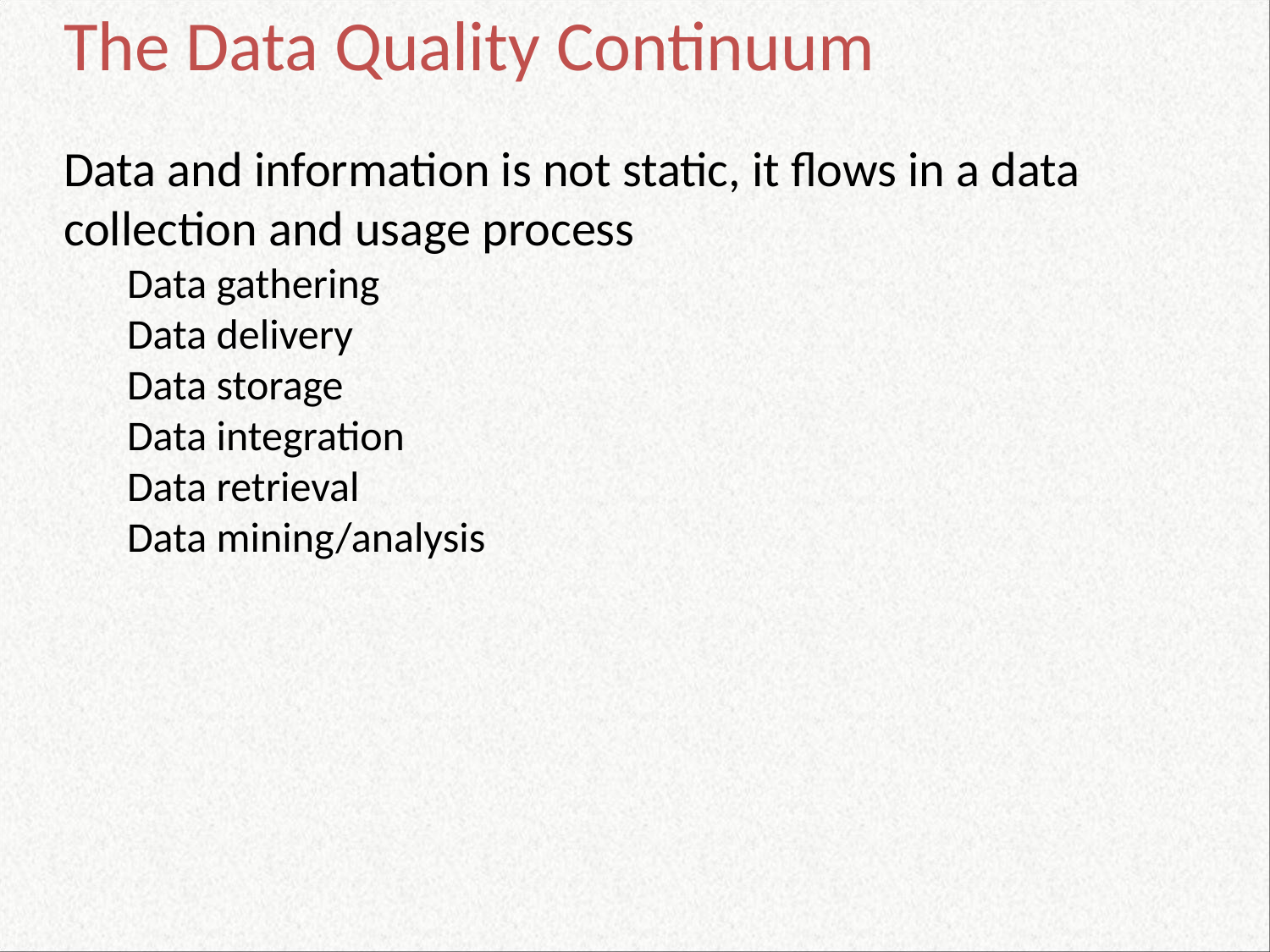

# The Data Quality Continuum
Data and information is not static, it flows in a data collection and usage process
Data gathering
Data delivery
Data storage
Data integration
Data retrieval
Data mining/analysis